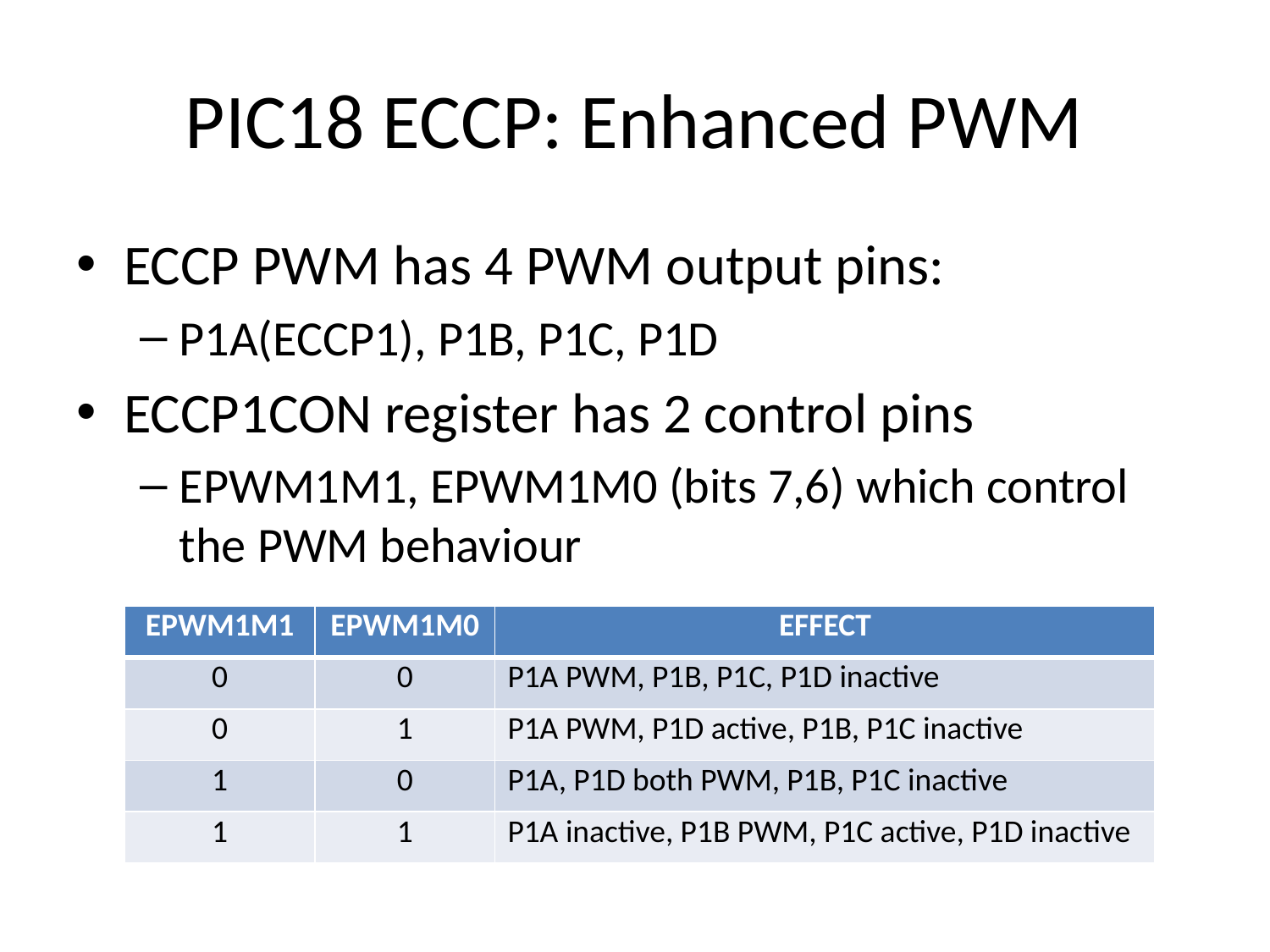

# PIC18 ECCP: Enhanced PWM
ECCP PWM has 4 PWM output pins:
P1A(ECCP1), P1B, P1C, P1D
ECCP1CON register has 2 control pins
EPWM1M1, EPWM1M0 (bits 7,6) which control the PWM behaviour

| EPWM1M1 | EPWM1M0 | EFFECT |
| --- | --- | --- |
| 0 | 0 | P1A PWM, P1B, P1C, P1D inactive |
| 0 | 1 | P1A PWM, P1D active, P1B, P1C inactive |
| 1 | 0 | P1A, P1D both PWM, P1B, P1C inactive |
| 1 | 1 | P1A inactive, P1B PWM, P1C active, P1D inactive |